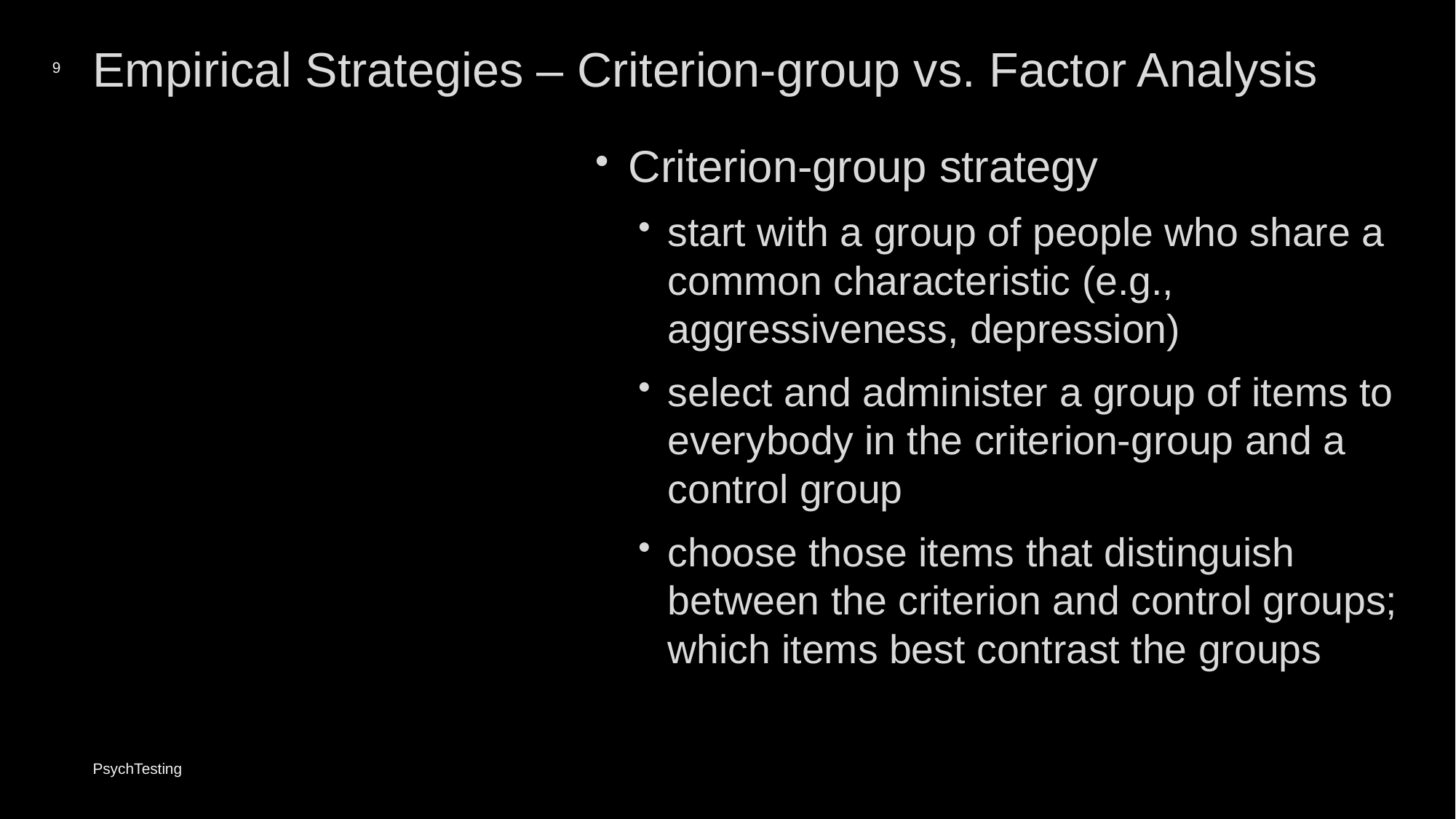

# Empirical Strategies – Criterion-group vs. Factor Analysis
9
Criterion-group strategy
start with a group of people who share a common characteristic (e.g., aggressiveness, depression)
select and administer a group of items to everybody in the criterion-group and a control group
choose those items that distinguish between the criterion and control groups; which items best contrast the groups

PsychTesting